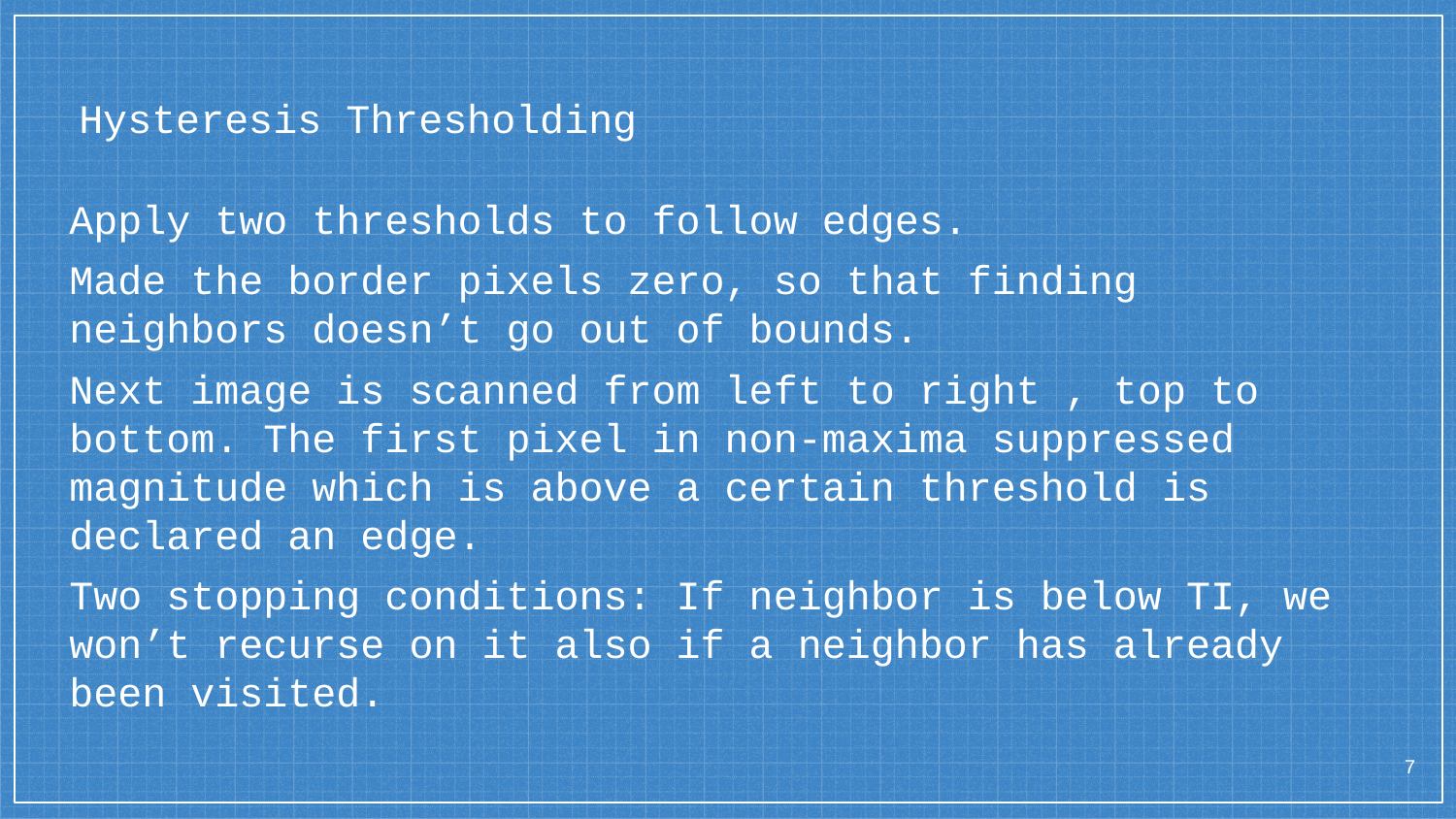

# Hysteresis Thresholding
Apply two thresholds to follow edges.
Made the border pixels zero, so that finding neighbors doesn’t go out of bounds.
Next image is scanned from left to right , top to bottom. The first pixel in non-maxima suppressed magnitude which is above a certain threshold is declared an edge.
Two stopping conditions: If neighbor is below TI, we won’t recurse on it also if a neighbor has already been visited.
7